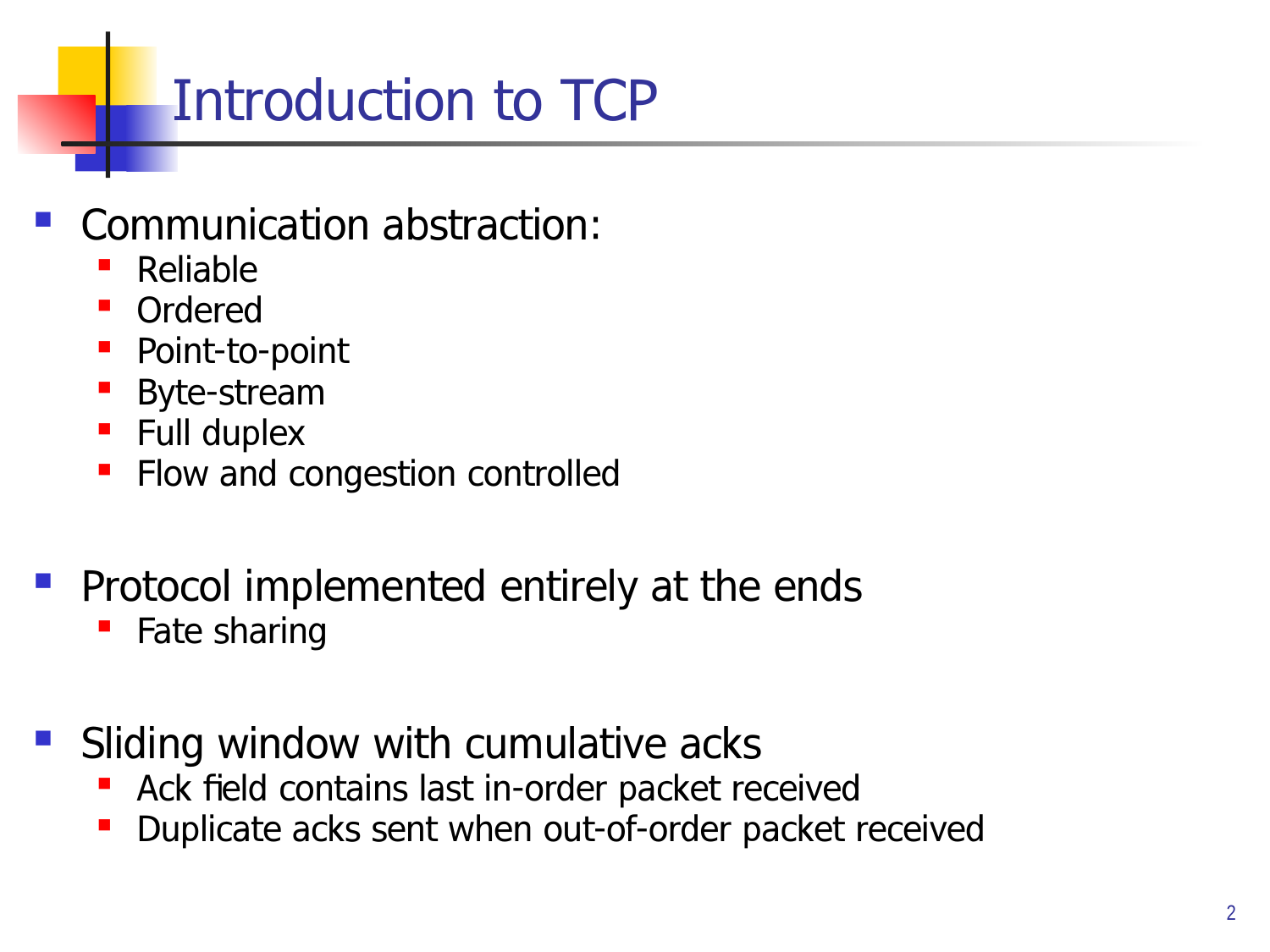

# Introduction to TCP
Communication abstraction:
Reliable
Ordered
Point-to-point
Byte-stream
Full duplex
Flow and congestion controlled

Protocol implemented entirely at the ends
Fate sharing

Sliding window with cumulative acks
Ack field contains last in-order packet received
Duplicate acks sent when out-of-order packet received

2